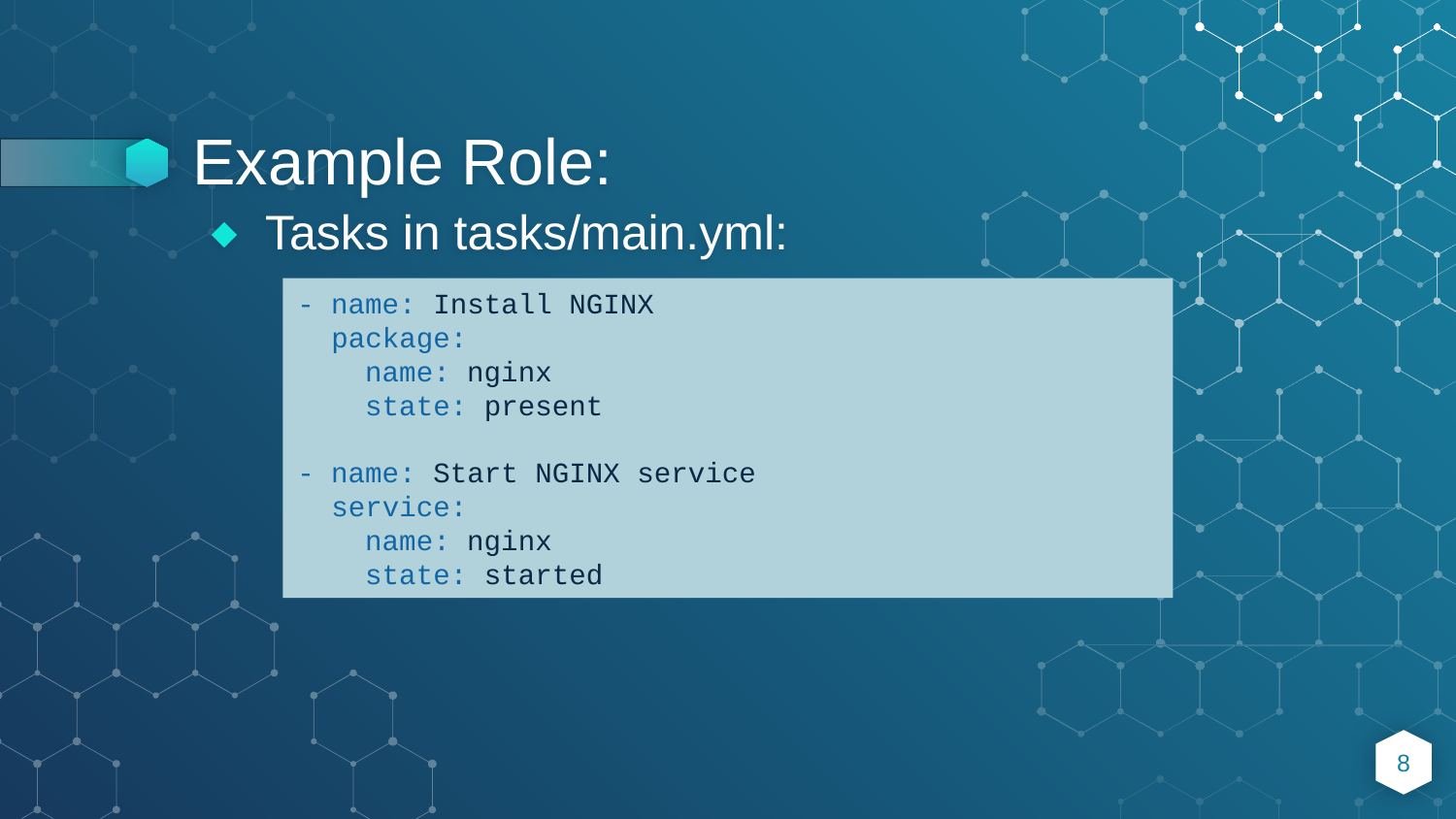

# Example Role:
Tasks in tasks/main.yml:
- name: Install NGINX
  package:
    name: nginx
    state: present

- name: Start NGINX service
  service:
    name: nginx
    state: started
8